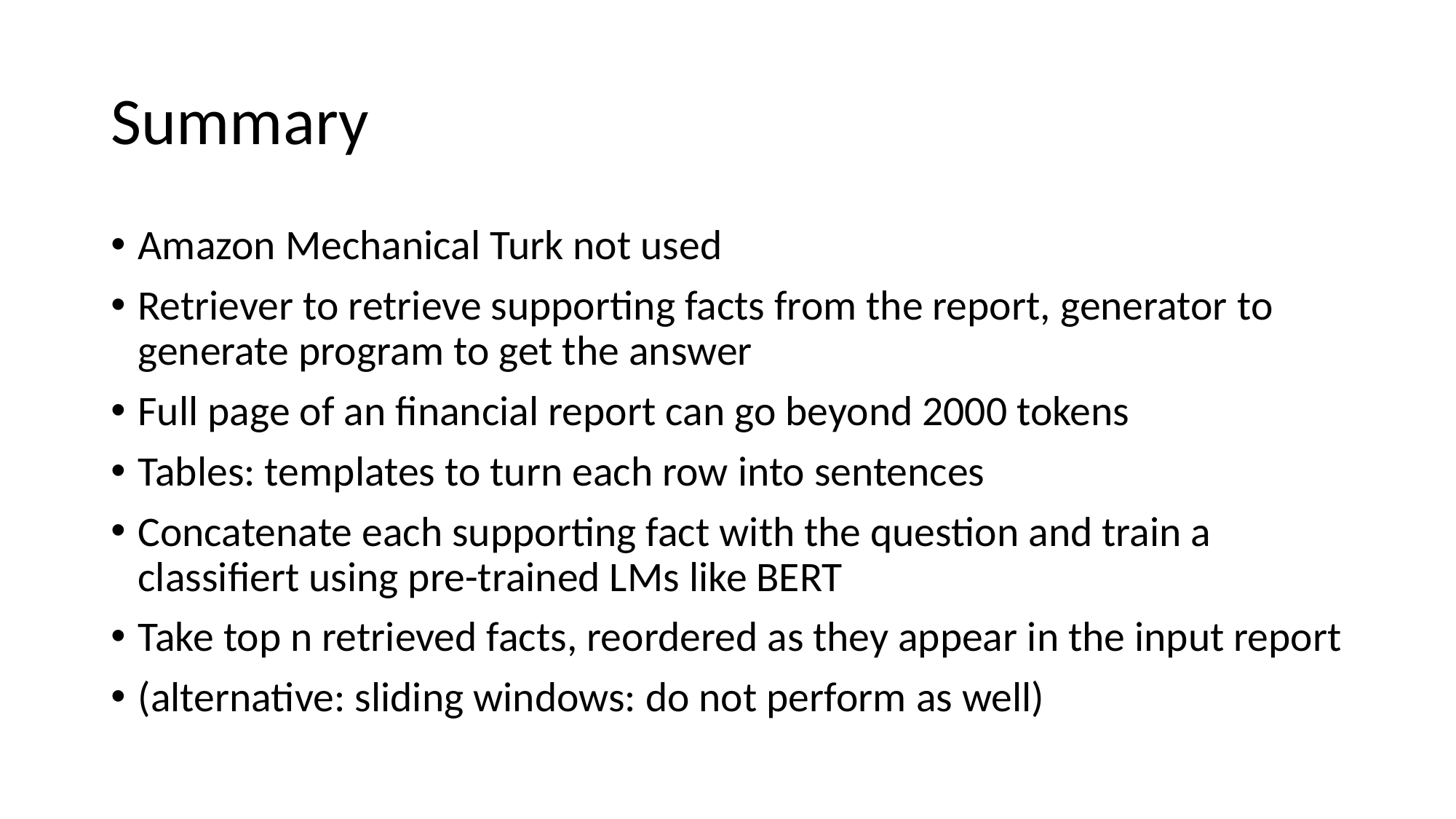

# Summary
Amazon Mechanical Turk not used
Retriever to retrieve supporting facts from the report, generator to generate program to get the answer
Full page of an financial report can go beyond 2000 tokens
Tables: templates to turn each row into sentences
Concatenate each supporting fact with the question and train a classifiert using pre-trained LMs like BERT
Take top n retrieved facts, reordered as they appear in the input report
(alternative: sliding windows: do not perform as well)